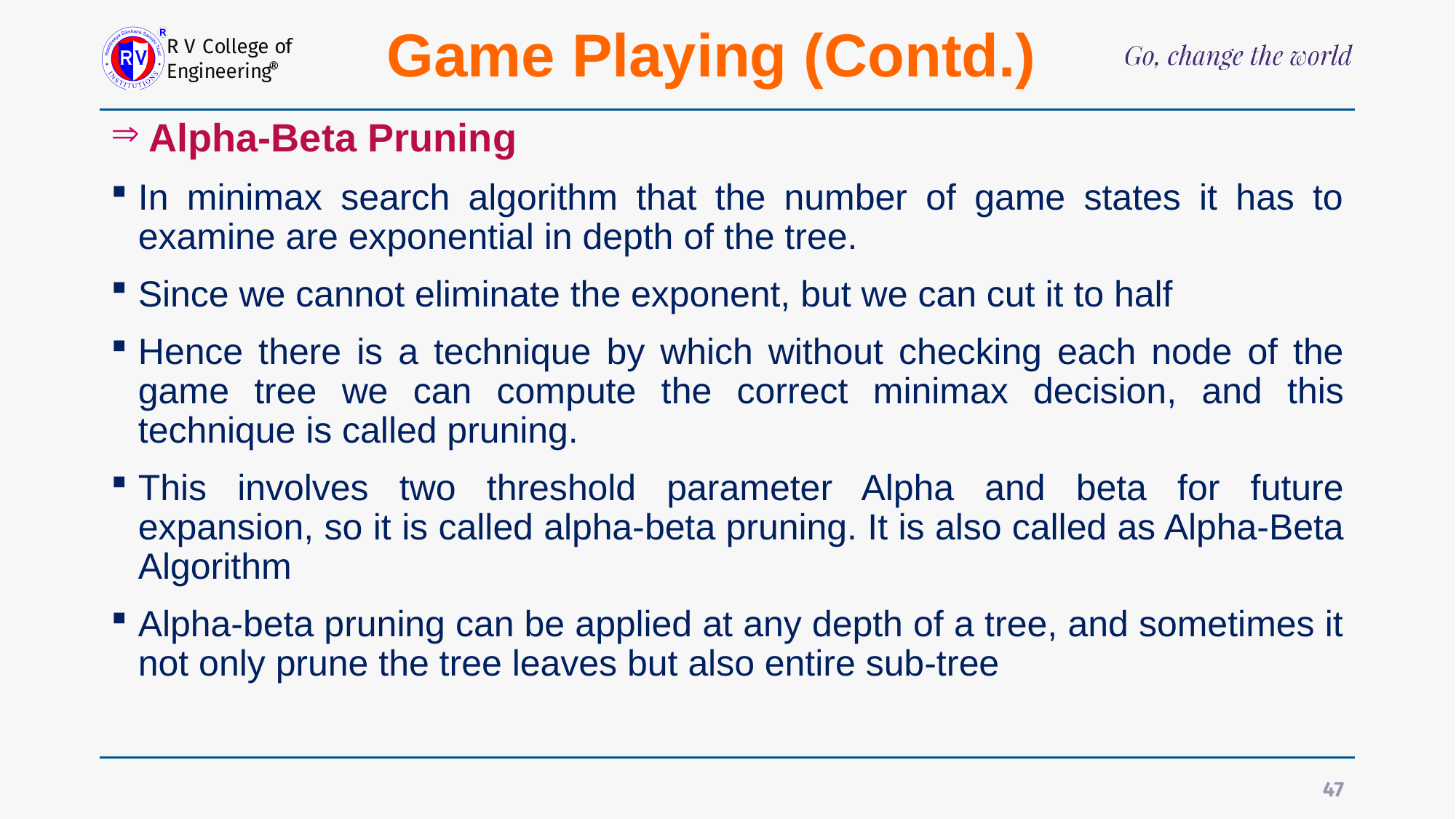

# Game Playing (Contd.)
 Alpha-Beta Pruning
In minimax search algorithm that the number of game states it has to examine are exponential in depth of the tree.
Since we cannot eliminate the exponent, but we can cut it to half
Hence there is a technique by which without checking each node of the game tree we can compute the correct minimax decision, and this technique is called pruning.
This involves two threshold parameter Alpha and beta for future expansion, so it is called alpha-beta pruning. It is also called as Alpha-Beta Algorithm
Alpha-beta pruning can be applied at any depth of a tree, and sometimes it not only prune the tree leaves but also entire sub-tree

47